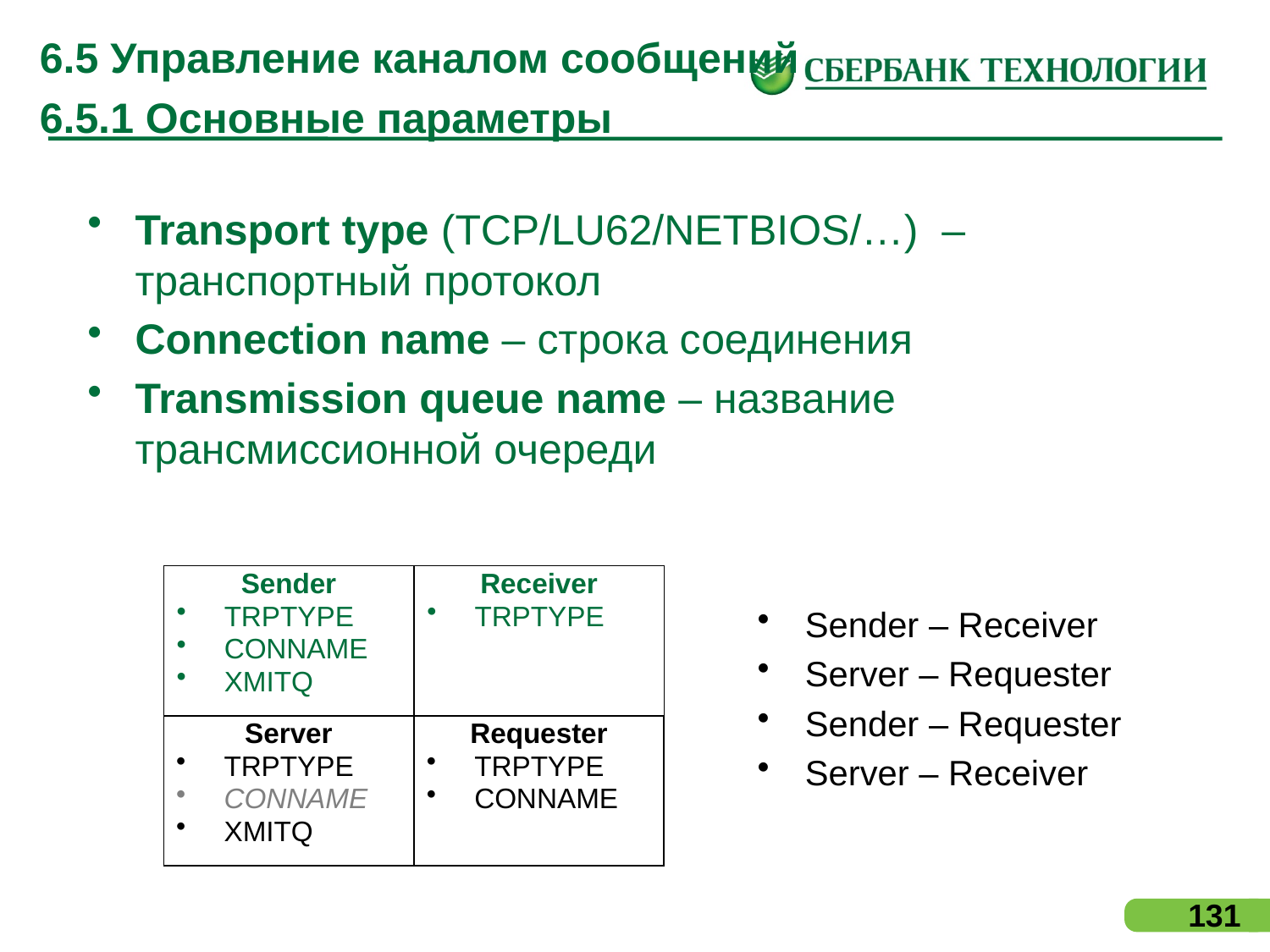

# 6.5 Управление каналом сообщений 6.5.1 Основные параметры
Transport type (TCP/LU62/NETBIOS/…)  – транспортный протокол
Connection name – строка соединения
Transmission queue name – название трансмиссионной очереди

Sender
TRPTYPE
CONNAME
XMITQ
Receiver
TRPTYPE
Sender – Receiver
Server – Requester
Sender – Requester
Server – Receiver

Server
TRPTYPE
CONNAME
XMITQ
Requester
TRPTYPE
CONNAME